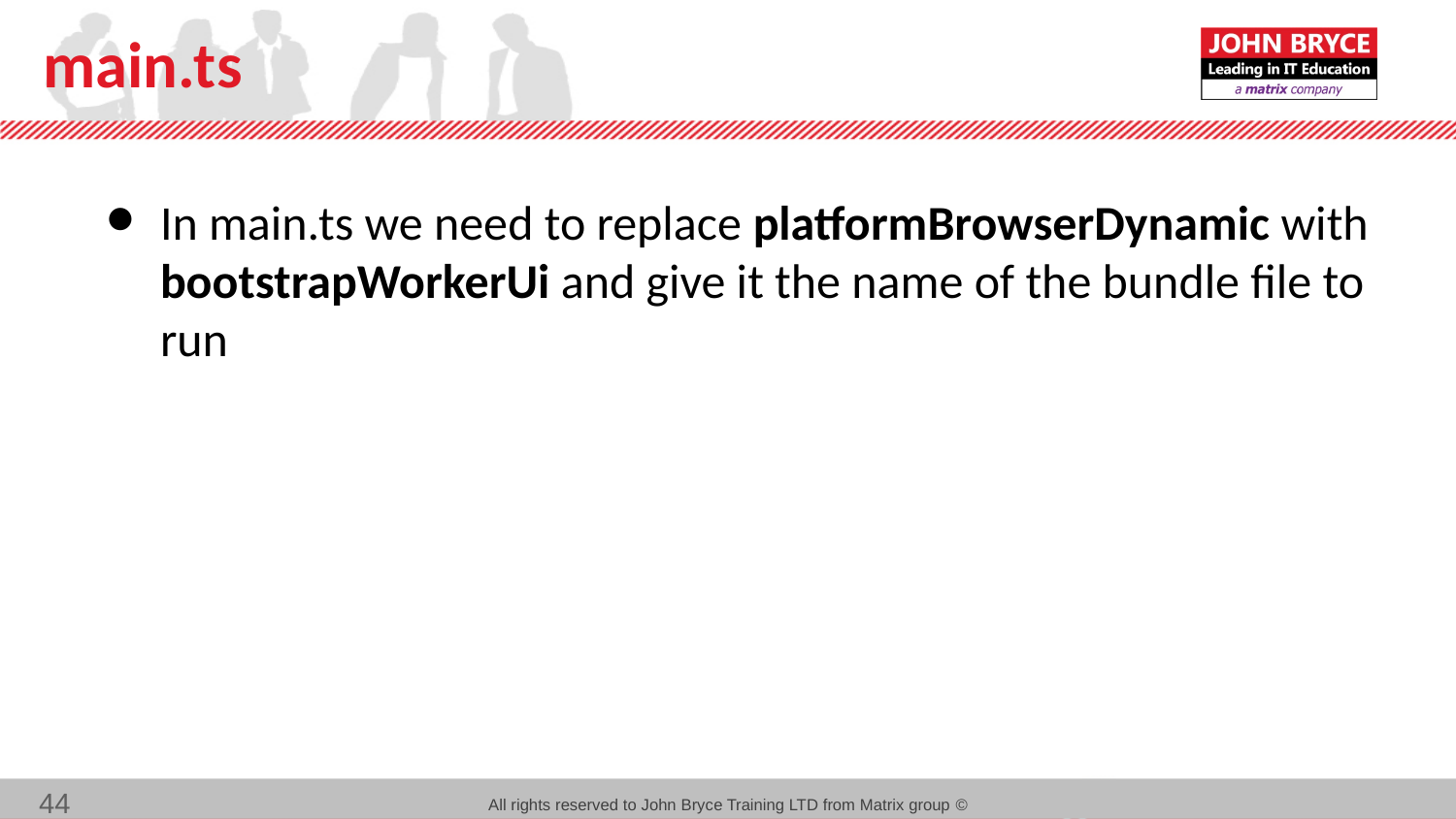

# main.ts
In main.ts we need to replace platformBrowserDynamic with bootstrapWorkerUi and give it the name of the bundle file to run